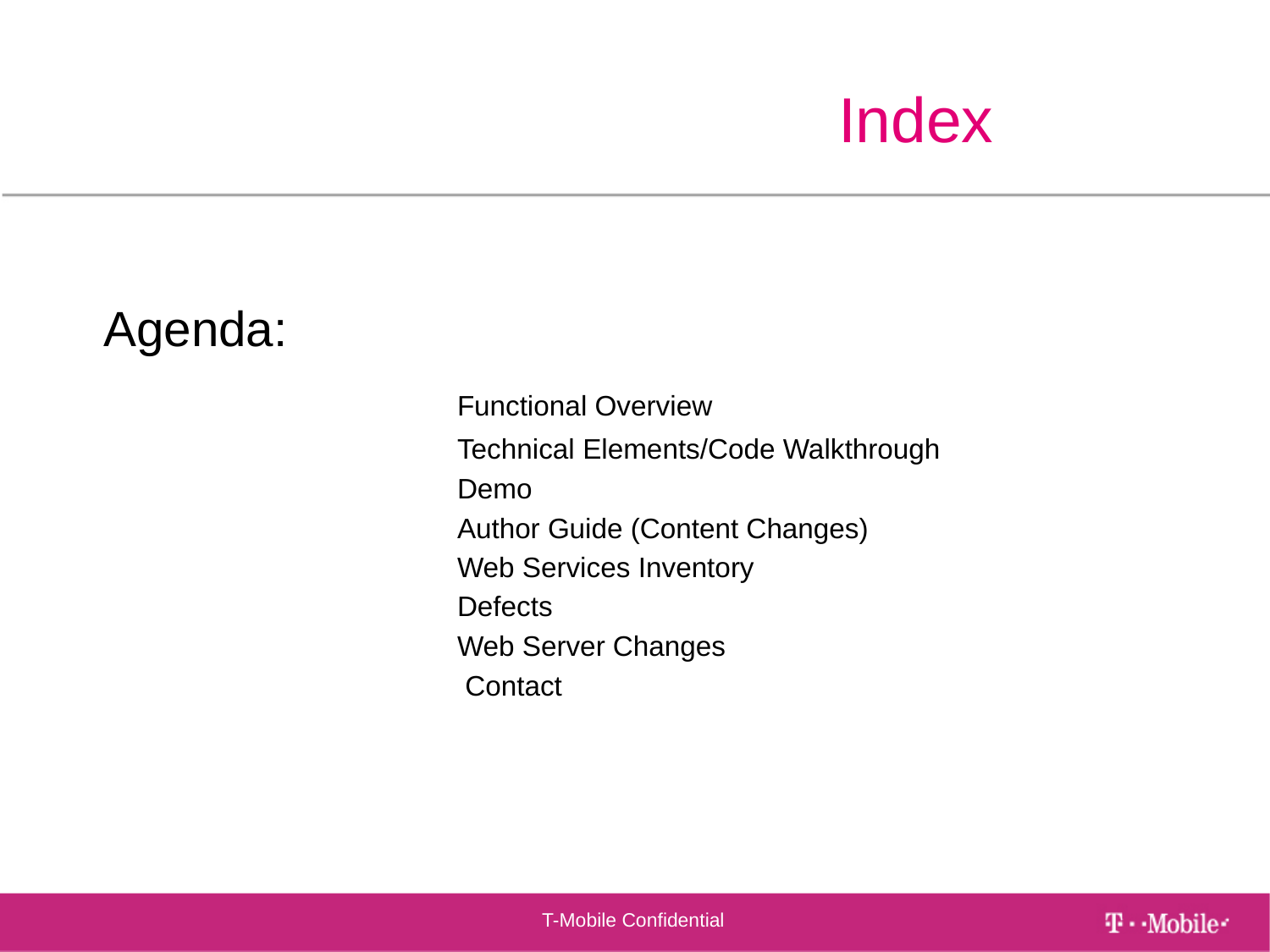

# Index

  Agenda:
			Functional Overview
			Technical Elements/Code Walkthrough
			Demo
			Author Guide (Content Changes)
			Web Services Inventory
			Defects
			Web Server Changes
			 Contact

T-Mobile Confidential